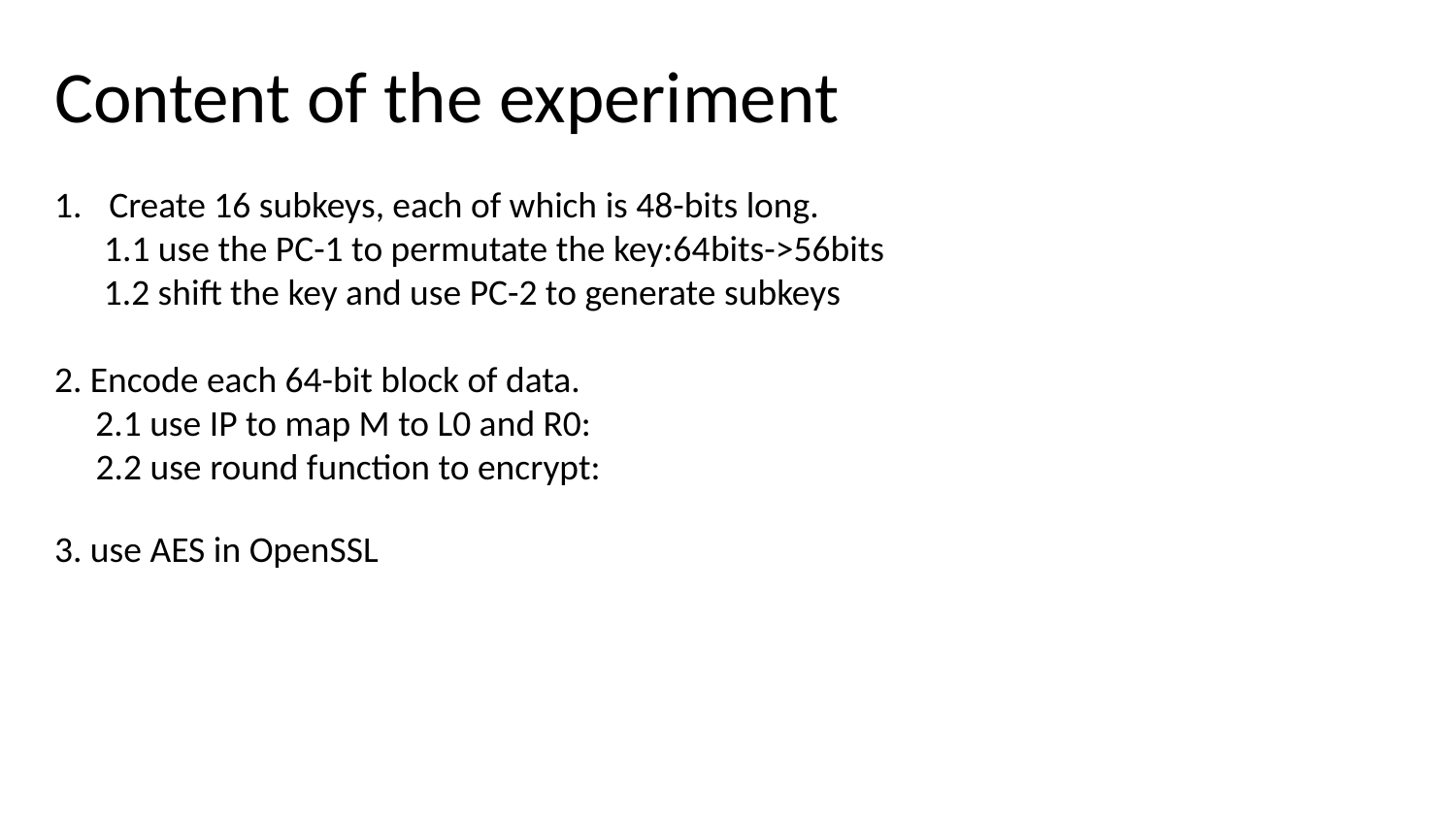

Content of the experiment
Create 16 subkeys, each of which is 48-bits long.
      1.1 use the PC-1 to permutate the key:64bits->56bits
      1.2 shift the key and use PC-2 to generate subkeys

2. Encode each 64-bit block of data.
     2.1 use IP to map M to L0 and R0:
     2.2 use round function to encrypt:
3. use AES in OpenSSL

CONTENTS